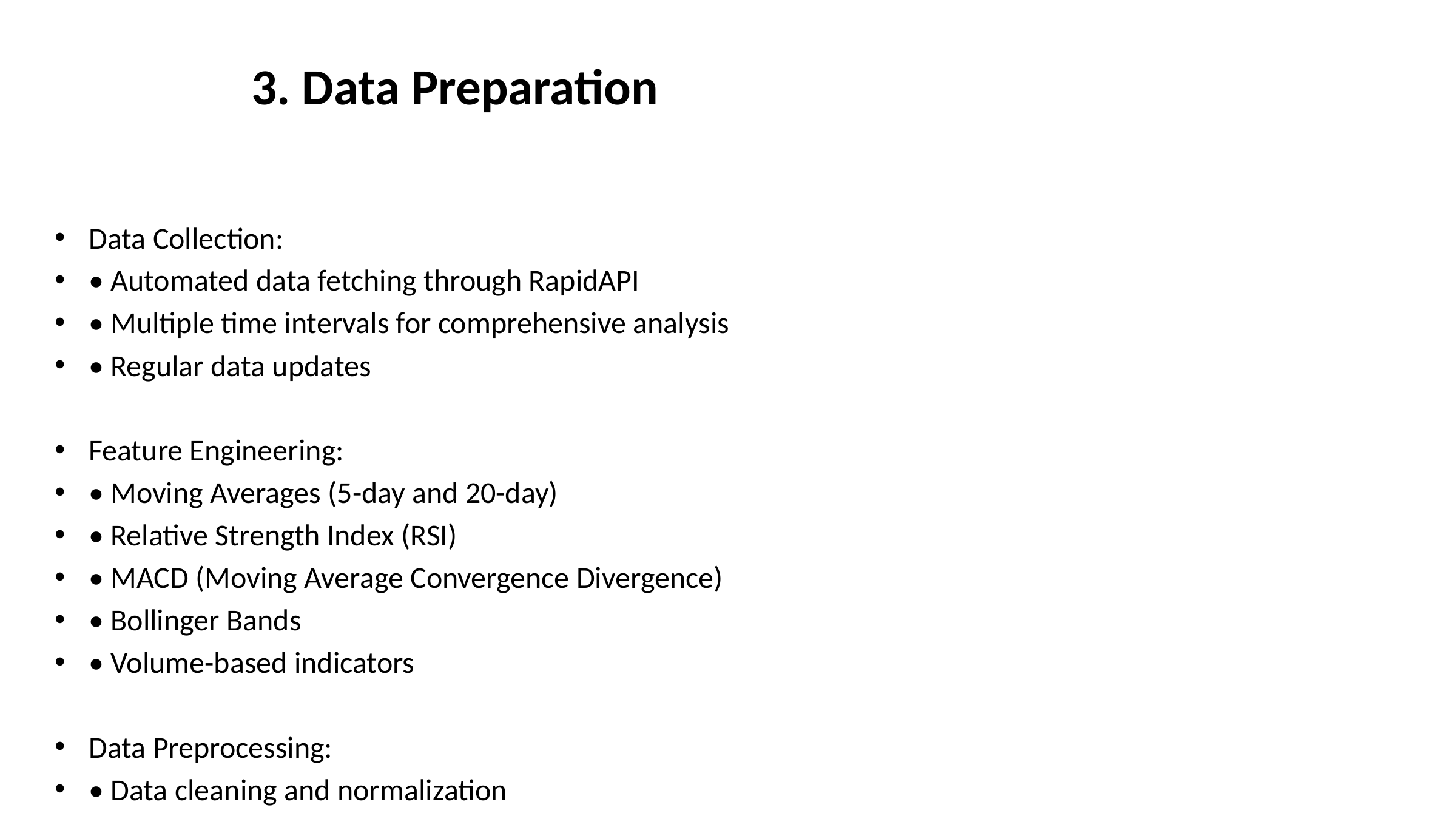

# 3. Data Preparation

Data Collection:
• Automated data fetching through RapidAPI
• Multiple time intervals for comprehensive analysis
• Regular data updates

Feature Engineering:
• Moving Averages (5-day and 20-day)
• Relative Strength Index (RSI)
• MACD (Moving Average Convergence Divergence)
• Bollinger Bands
• Volume-based indicators

Data Preprocessing:
• Data cleaning and normalization
• Handling missing values
• Time series alignment
• Feature scaling